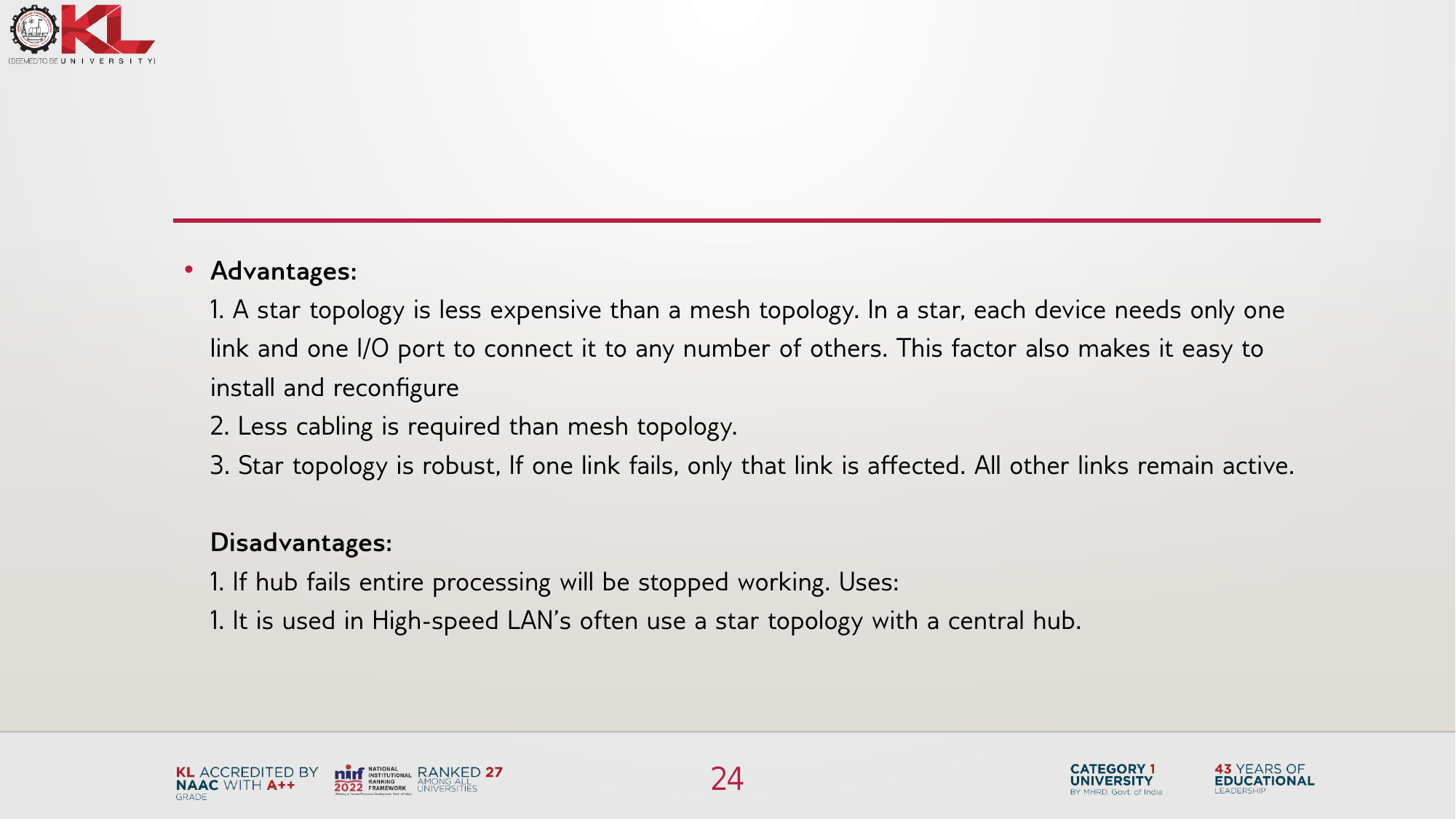

#
Advantages:
1. A star topology is less expensive than a mesh topology. In a star, each device needs only one link and one I/O port to connect it to any number of others. This factor also makes it easy to install and reconfigure
2. Less cabling is required than mesh topology.
3. Star topology is robust, If one link fails, only that link is affected. All other links remain active.
Disadvantages:
1. If hub fails entire processing will be stopped working. Uses:
1. It is used in High-speed LAN’s often use a star topology with a central hub.

24